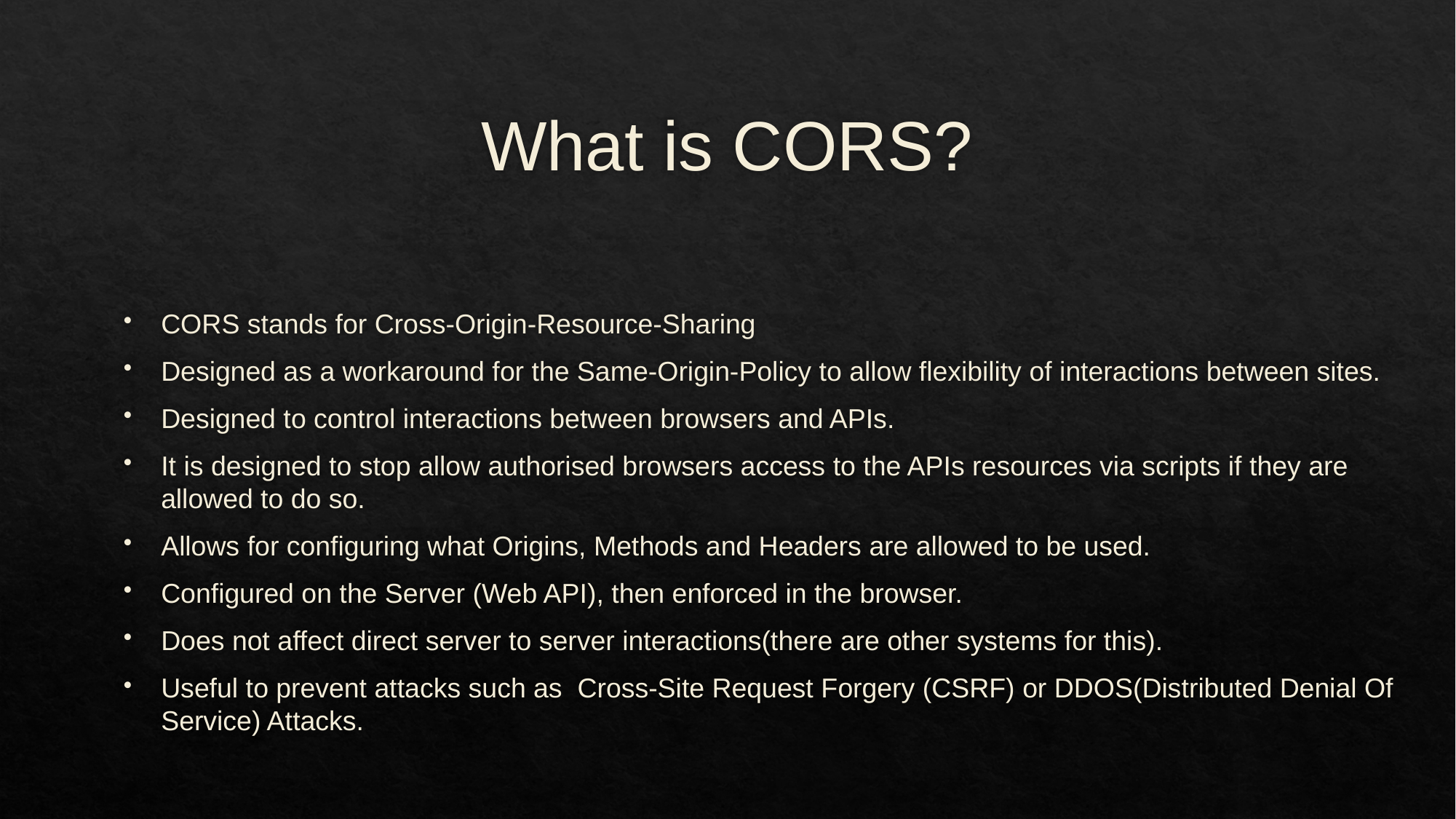

# What is CORS?
CORS stands for Cross-Origin-Resource-Sharing
Designed as a workaround for the Same-Origin-Policy to allow flexibility of interactions between sites.
Designed to control interactions between browsers and APIs.
It is designed to stop allow authorised browsers access to the APIs resources via scripts if they are allowed to do so.
Allows for configuring what Origins, Methods and Headers are allowed to be used.
Configured on the Server (Web API), then enforced in the browser.
Does not affect direct server to server interactions(there are other systems for this).
Useful to prevent attacks such as  Cross-Site Request Forgery (CSRF) or DDOS(Distributed Denial Of Service) Attacks.